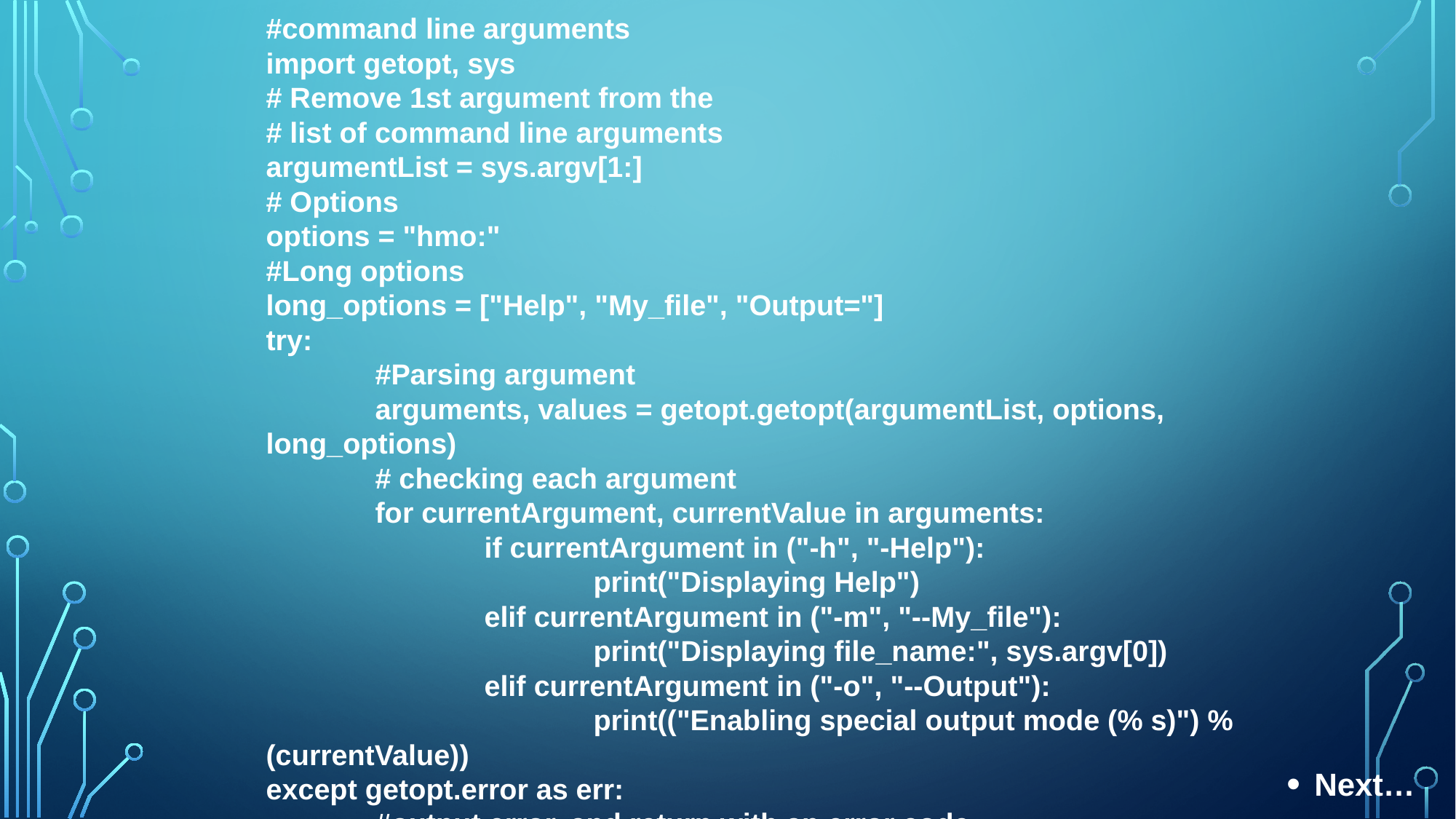

#command line arguments
import getopt, sys
# Remove 1st argument from the
# list of command line arguments
argumentList = sys.argv[1:]
# Options
options = "hmo:"
#Long options
long_options = ["Help", "My_file", "Output="]
try:
	#Parsing argument
	arguments, values = getopt.getopt(argumentList, options, long_options)
	# checking each argument
	for currentArgument, currentValue in arguments:
		if currentArgument in ("-h", "-Help"):
			print("Displaying Help")
		elif currentArgument in ("-m", "--My_file"):
			print("Displaying file_name:", sys.argv[0])
		elif currentArgument in ("-o", "--Output"):
			print(("Enabling special output mode (% s)") % (currentValue))
except getopt.error as err:
	#output error, and return with an error code
	print(str(err))
Next…